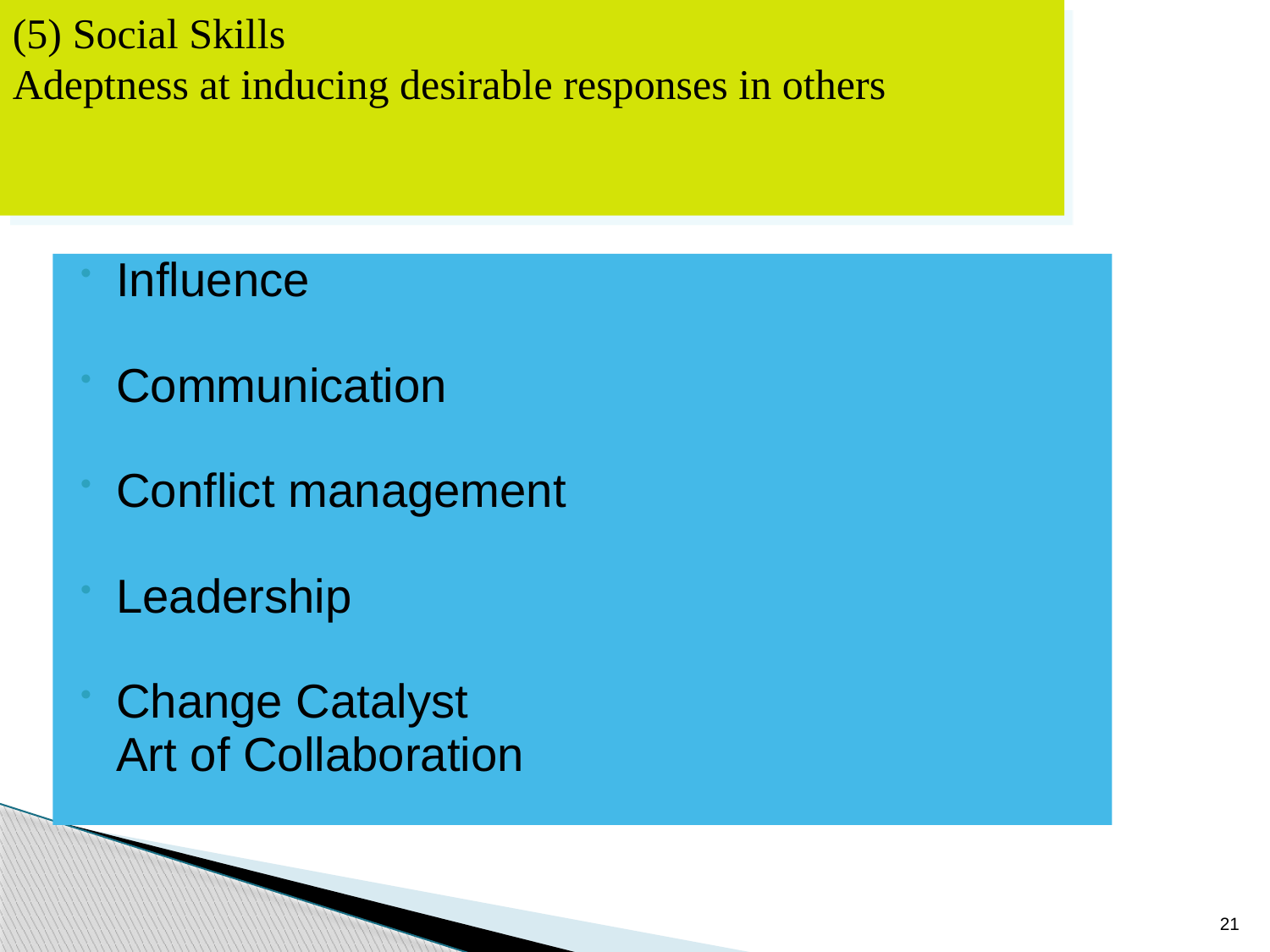

(5) Social Skills
Adeptness at inducing desirable responses in others

Influence

Communication

Conflict management

Leadership

Change Catalyst
	Art of Collaboration

21